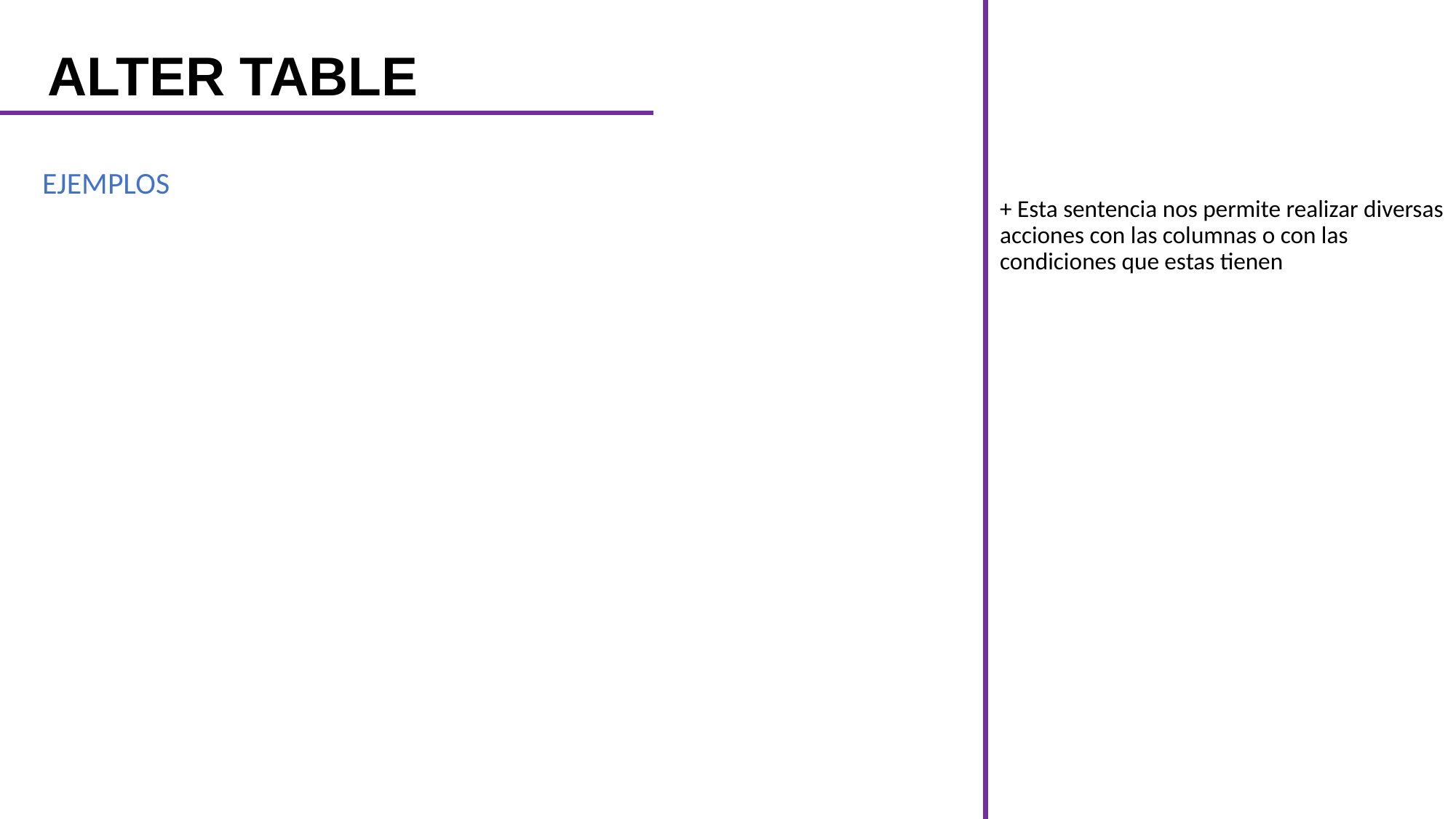

# ALTER TABLE
EJEMPLOS
+ Esta sentencia nos permite realizar diversas acciones con las columnas o con las condiciones que estas tienen